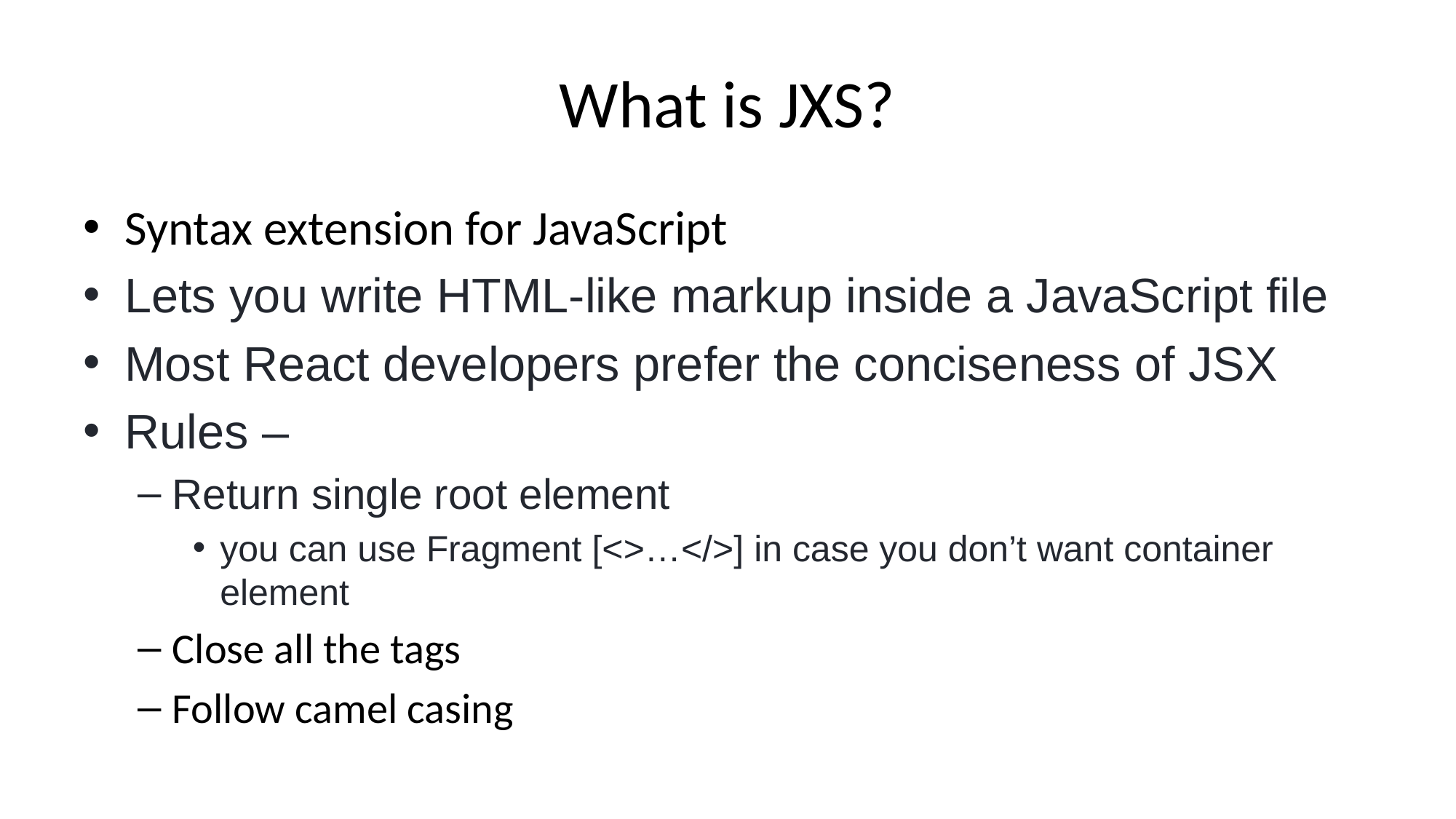

# What is JXS?
Syntax extension for JavaScript
Lets you write HTML-like markup inside a JavaScript file
Most React developers prefer the conciseness of JSX
Rules –
Return single root element
you can use Fragment [<>…</>] in case you don’t want container element
Close all the tags
Follow camel casing